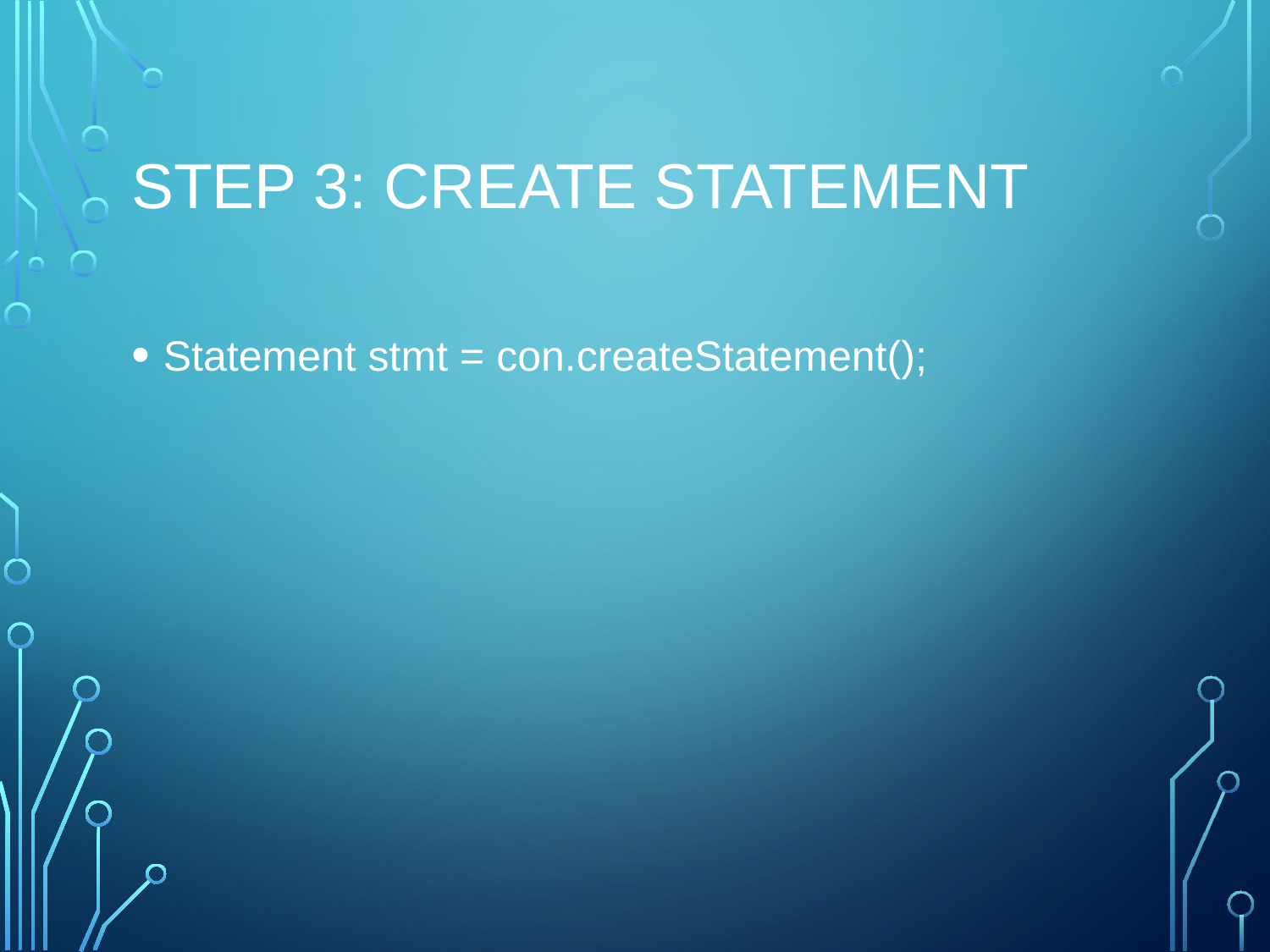

# Step 3: Create Statement
Statement stmt = con.createStatement();